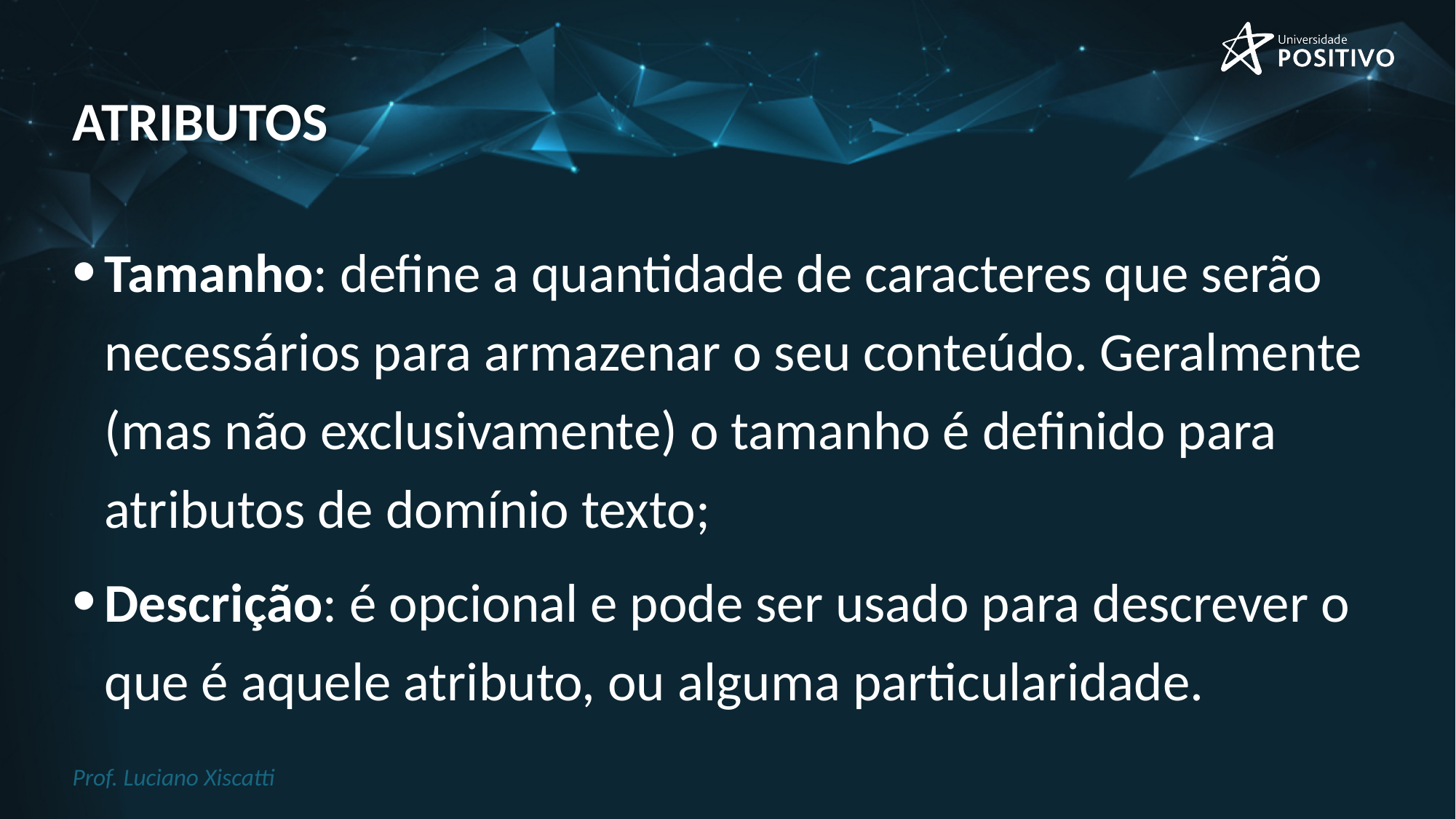

# atributos
Tamanho: define a quantidade de caracteres que serão necessários para armazenar o seu conteúdo. Geralmente (mas não exclusivamente) o tamanho é definido para atributos de domínio texto;
Descrição: é opcional e pode ser usado para descrever o que é aquele atributo, ou alguma particularidade.